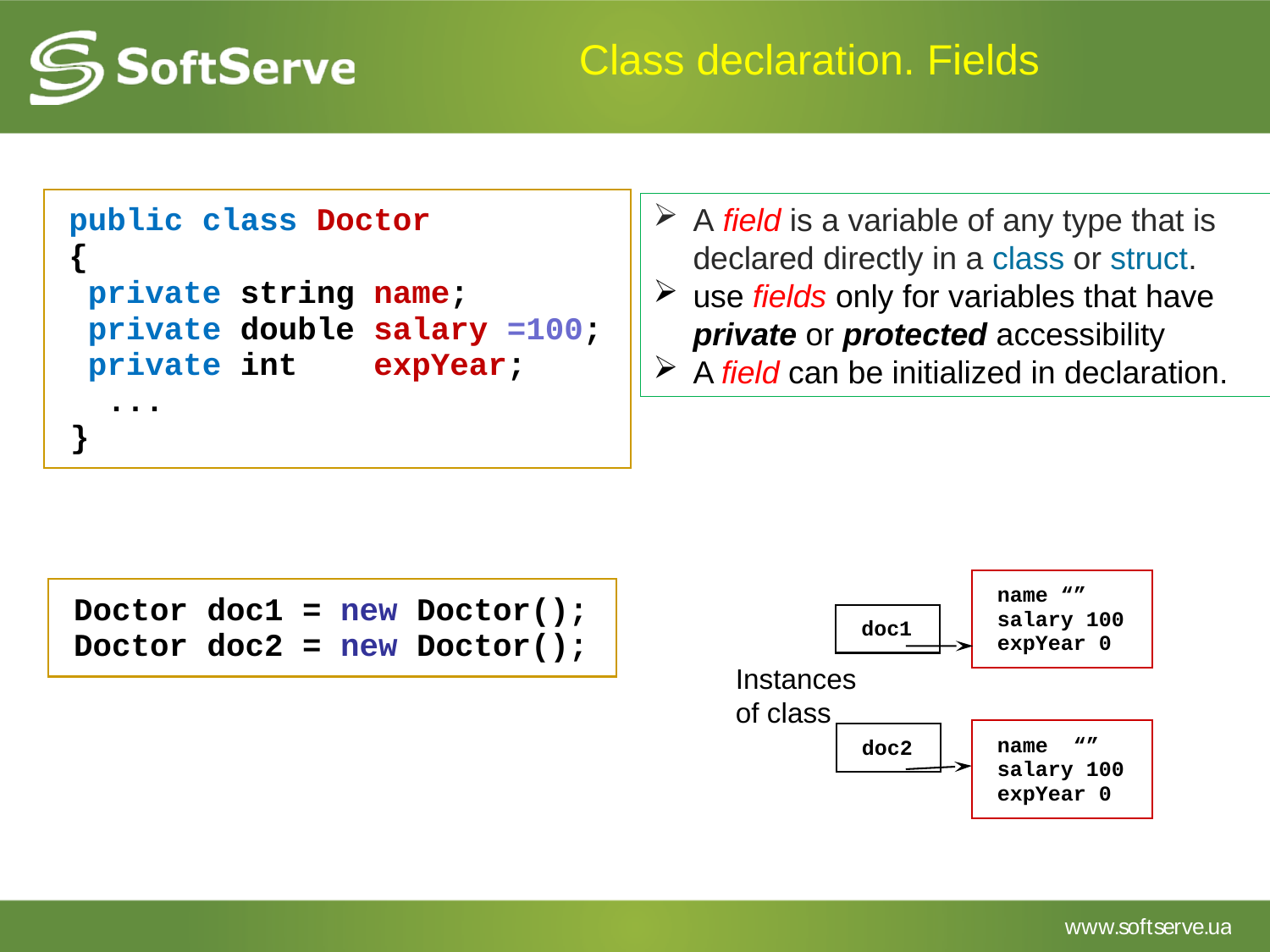

# Class declaration. Fields
public class Doctor
{
 private string name;
 private double salary =100;
 private int    expYear;
  ...
	}
A field is a variable of any type that is declared directly in a class or struct.
use fields only for variables that have private or protected accessibility
A field can be initialized in declaration.
name “”
salary 100
expYear 0
doc1

Instances
of class
name  “”
salary 100
expYear 0
doc2

Doctor doc1 = new Doctor();
Doctor doc2 = new Doctor();